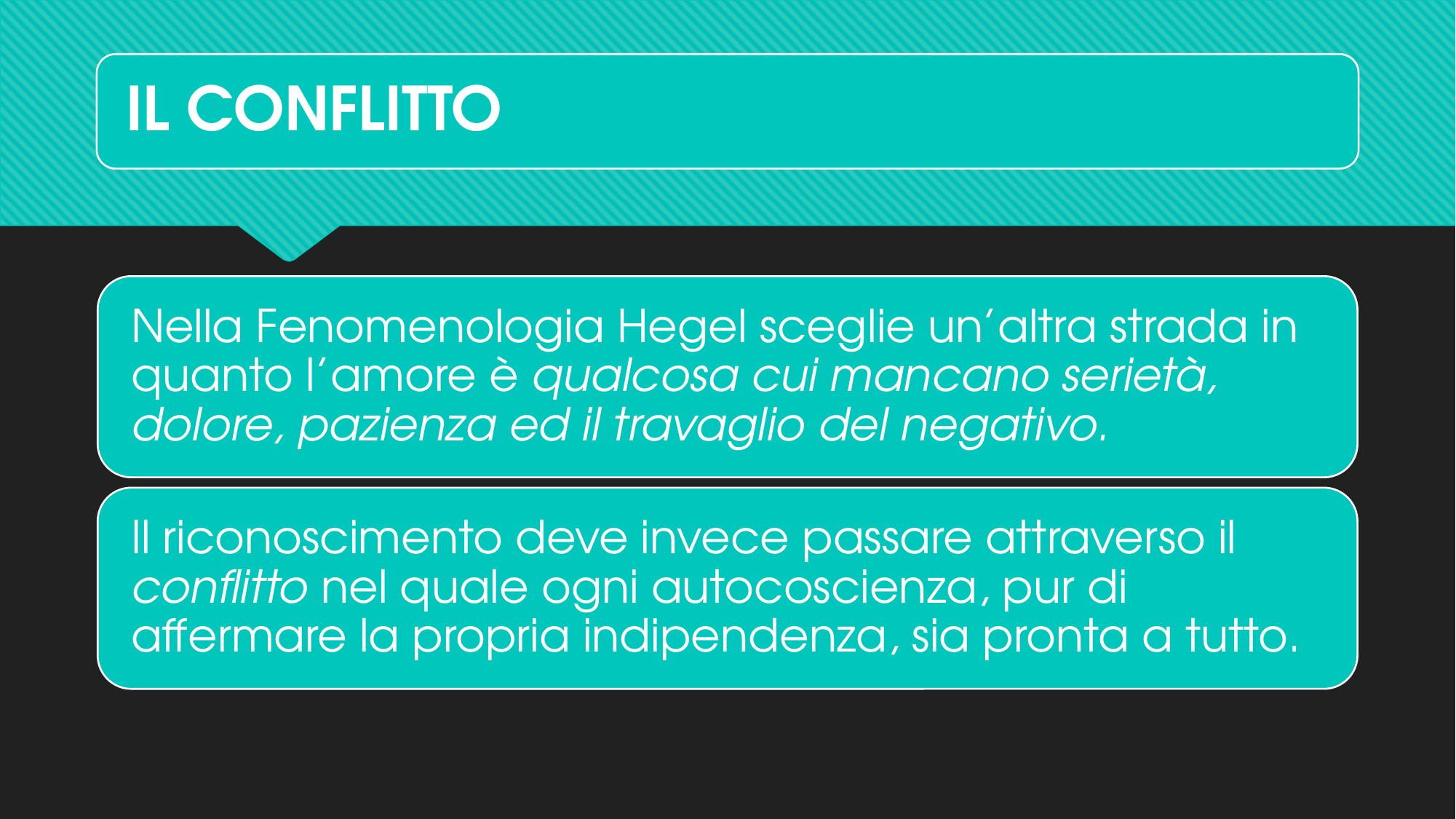

IL CONFLITTO
Nella Fenomenologia Hegel sceglie un’altra strada in quanto l’amore è qualcosa cui mancano serietà, dolore, pazienza ed il travaglio del negativo.
Il riconoscimento deve invece passare attraverso il  conflitto nel quale ogni autocoscienza, pur di affermare la propria indipendenza, sia pronta a tutto.